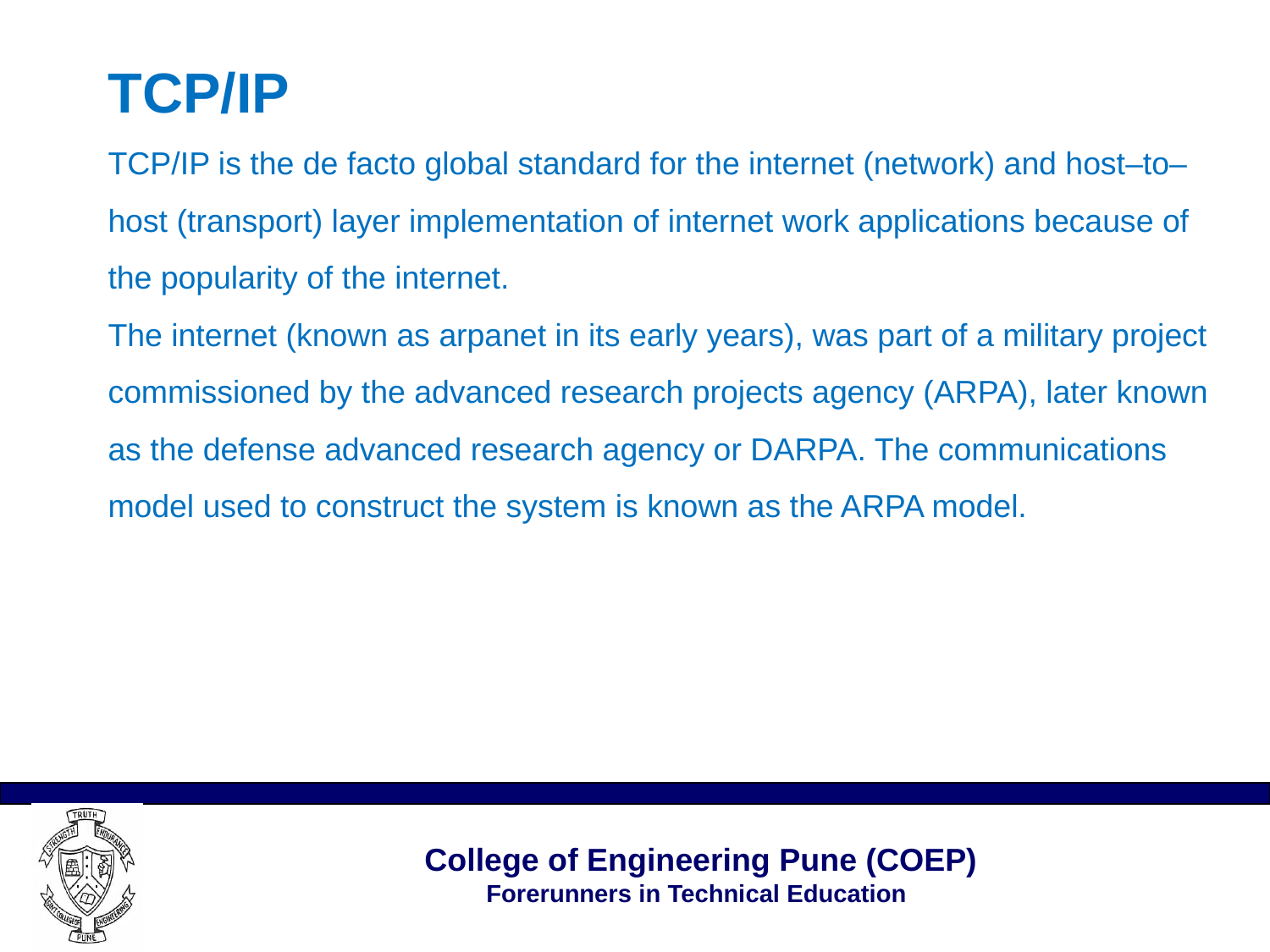

# TCP/IP TCP/IP is the de facto global standard for the internet (network) and host–to–host (transport) layer implementation of internet work applications because of the popularity of the internet. The internet (known as arpanet in its early years), was part of a military project commissioned by the advanced research projects agency (ARPA), later known as the defense advanced research agency or DARPA. The communications model used to construct the system is known as the ARPA model.